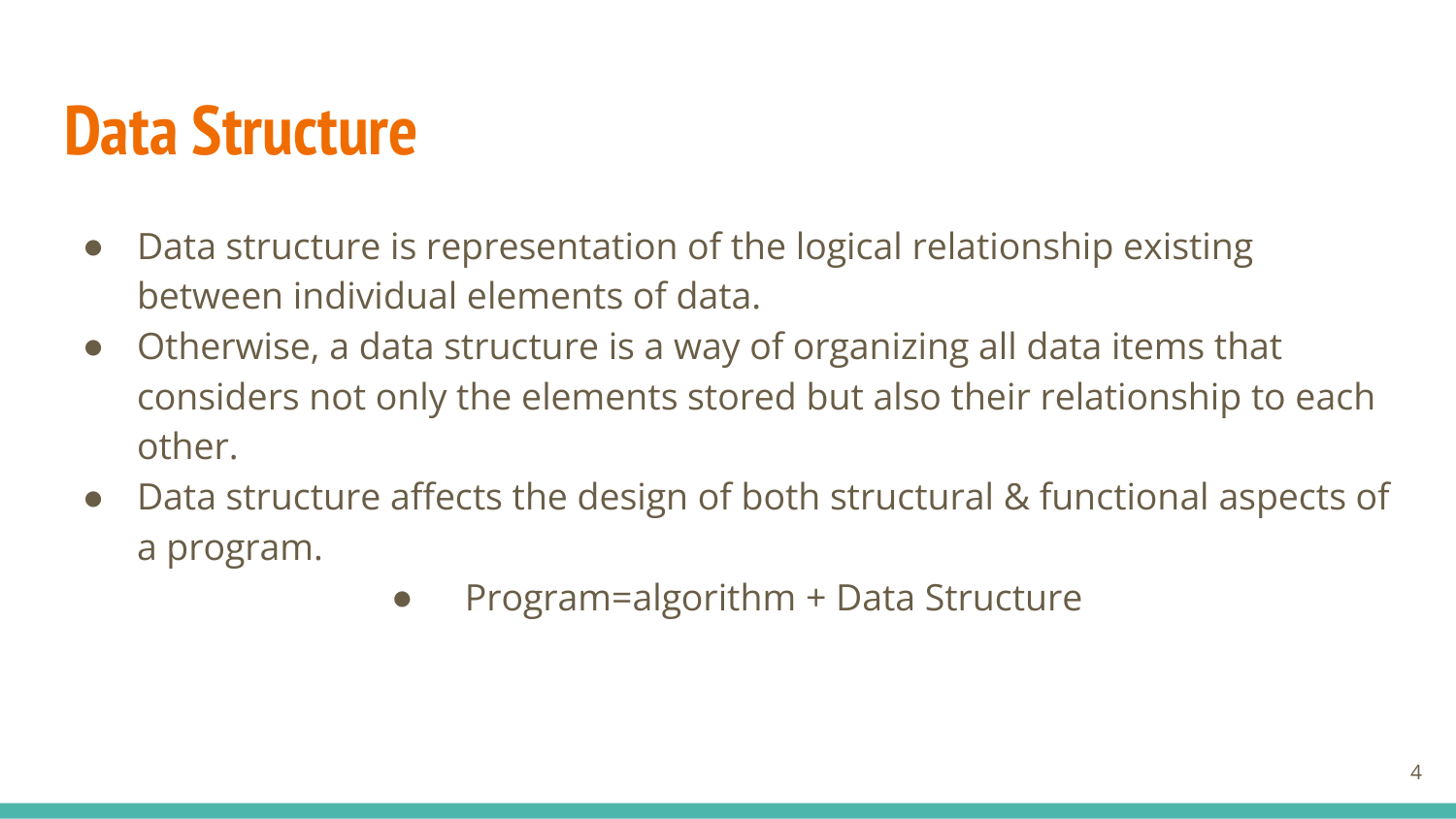

# Data Structure
Data structure is representation of the logical relationship existing between individual elements of data.
Otherwise, a data structure is a way of organizing all data items that considers not only the elements stored but also their relationship to each other.
Data structure affects the design of both structural & functional aspects of a program.
  Program=algorithm + Data Structure
4